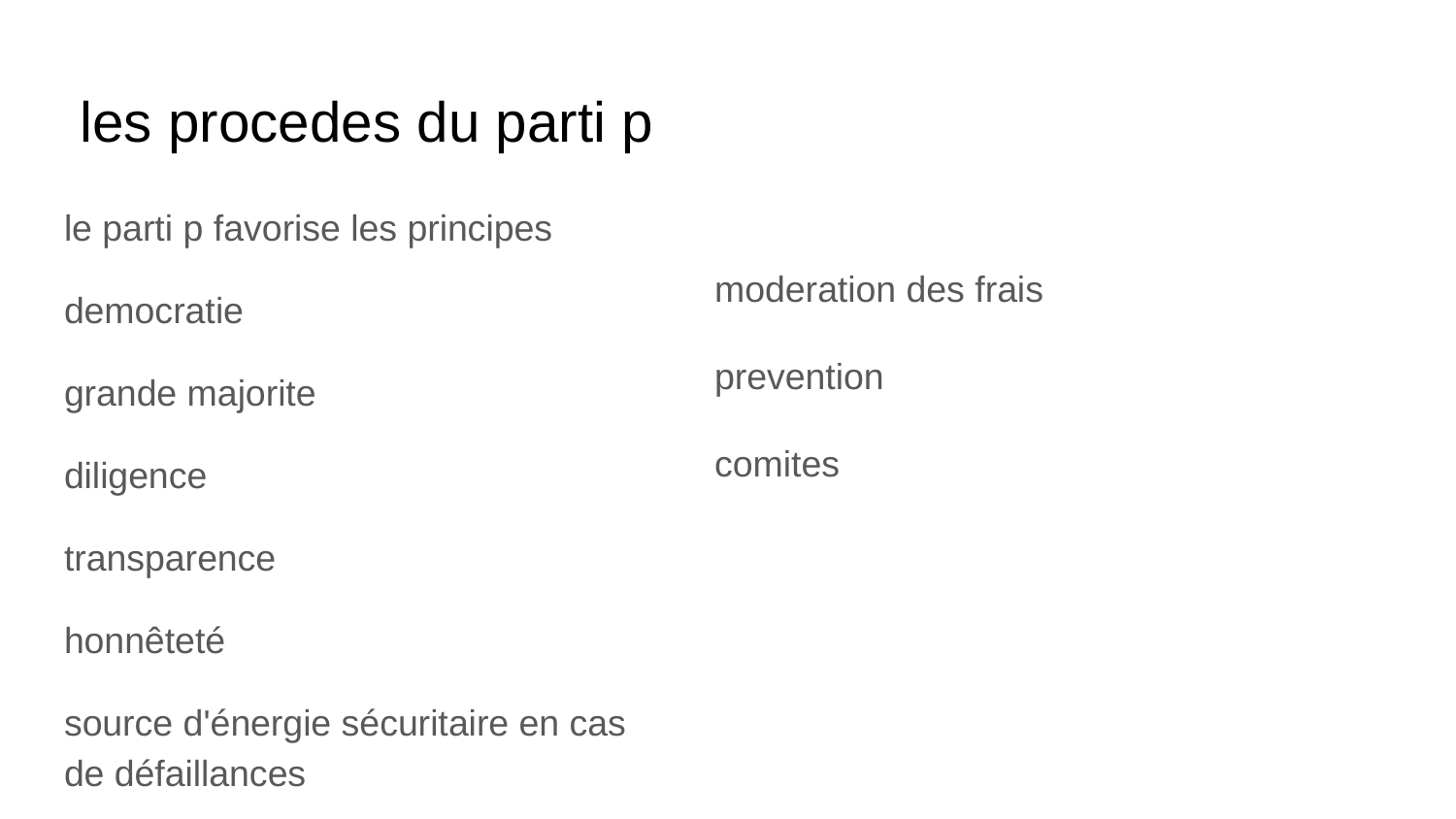

# les procedes du parti p
le parti p favorise les principes
democratie
grande majorite
diligence
transparence
honnêteté
source d'énergie sécuritaire en cas  de défaillances

moderation des frais

prevention

comites